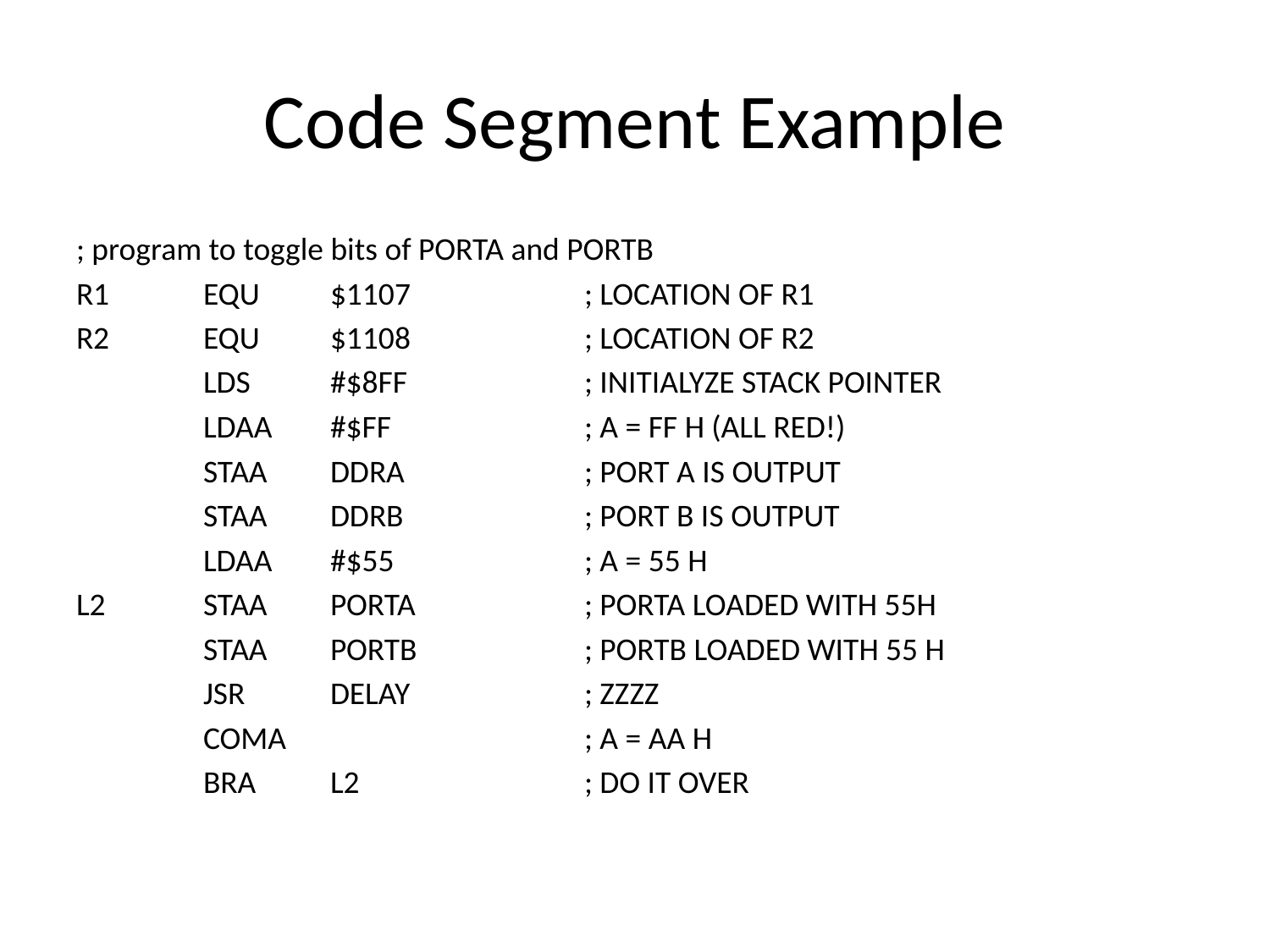

# Code Segment Example
; program to toggle bits of PORTA and PORTB
R1	EQU	$1107		; LOCATION OF R1
R2	EQU	$1108		; LOCATION OF R2
	LDS	#$8FF		; INITIALYZE STACK POINTER
	LDAA	#$FF		; A = FF H (ALL RED!)
	STAA	DDRA		; PORT A IS OUTPUT
	STAA	DDRB		; PORT B IS OUTPUT
	LDAA	#$55		; A = 55 H
L2	STAA	PORTA		; PORTA LOADED WITH 55H
	STAA	PORTB		; PORTB LOADED WITH 55 H
	JSR	DELAY		; ZZZZ
	COMA			; A = AA H
	BRA	L2		; DO IT OVER